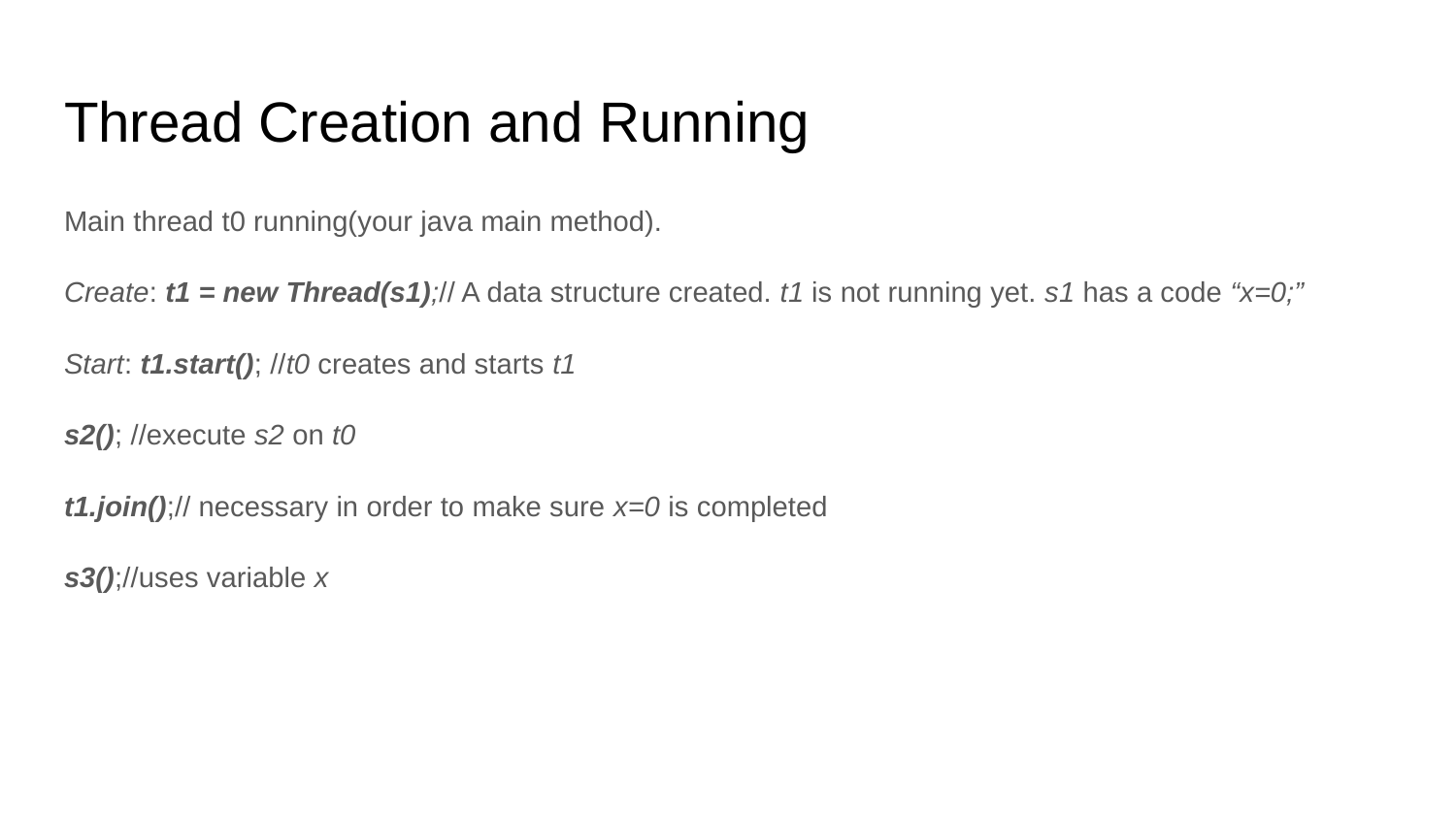

# Thread Creation and Running
Main thread t0 running(your java main method).
Create: t1 = new Thread(s1);// A data structure created. t1 is not running yet. s1 has a code “x=0;”
Start: t1.start(); //t0 creates and starts t1
s2(); //execute s2 on t0
t1.join();// necessary in order to make sure x=0 is completed
s3();//uses variable x